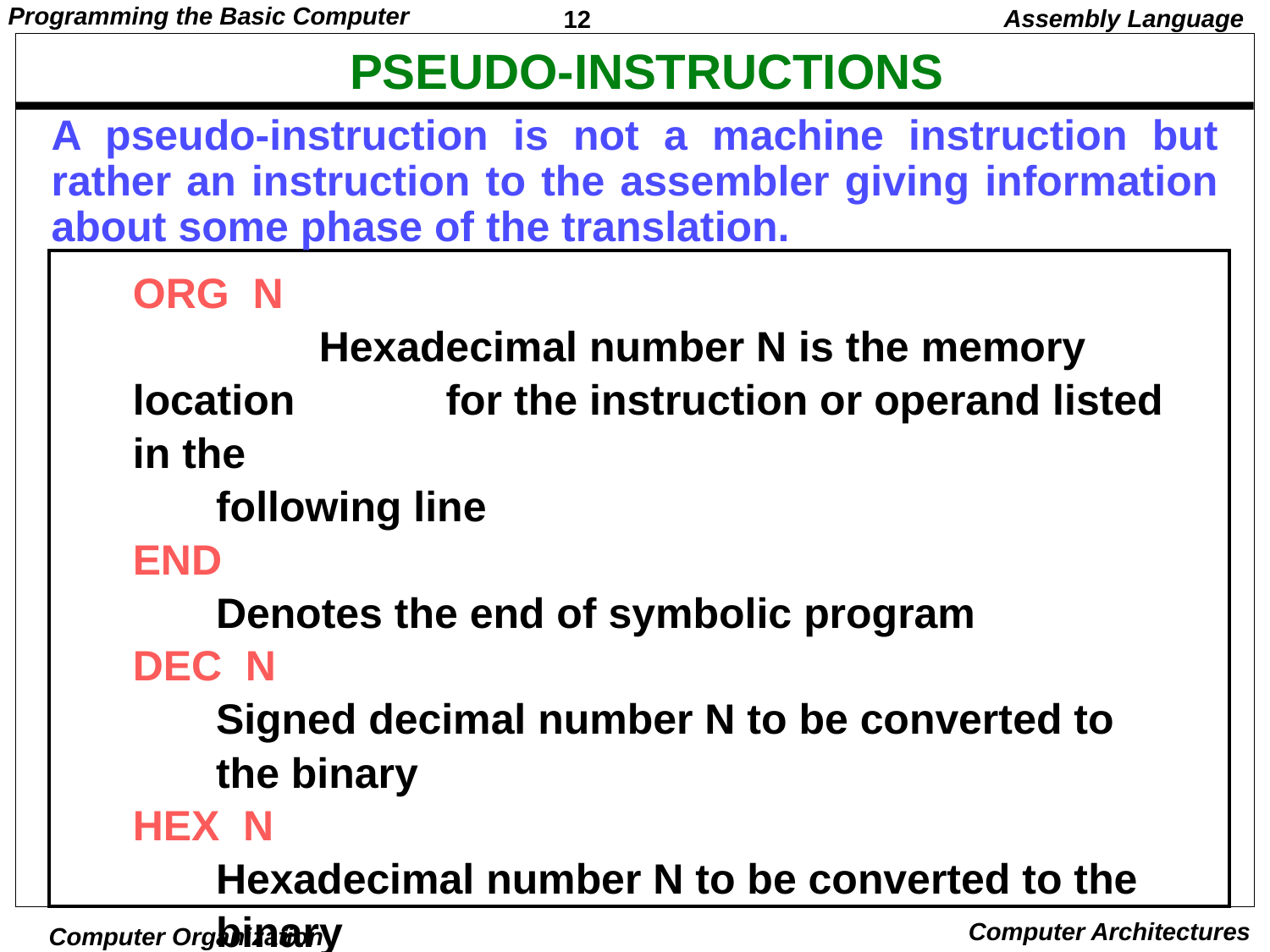

Assembly Language
# PSEUDO-INSTRUCTIONS
A pseudo-instruction is not a machine instruction but rather an instruction to the assembler giving information about some phase of the translation.

ORG  N
	     Hexadecimal number N is the memory location	     for the instruction or operand listed in the
       following line
END
       Denotes the end of symbolic program
DEC  N
       Signed decimal number N to be converted to
       the binary
HEX  N
       Hexadecimal number N to be converted to the
       binary